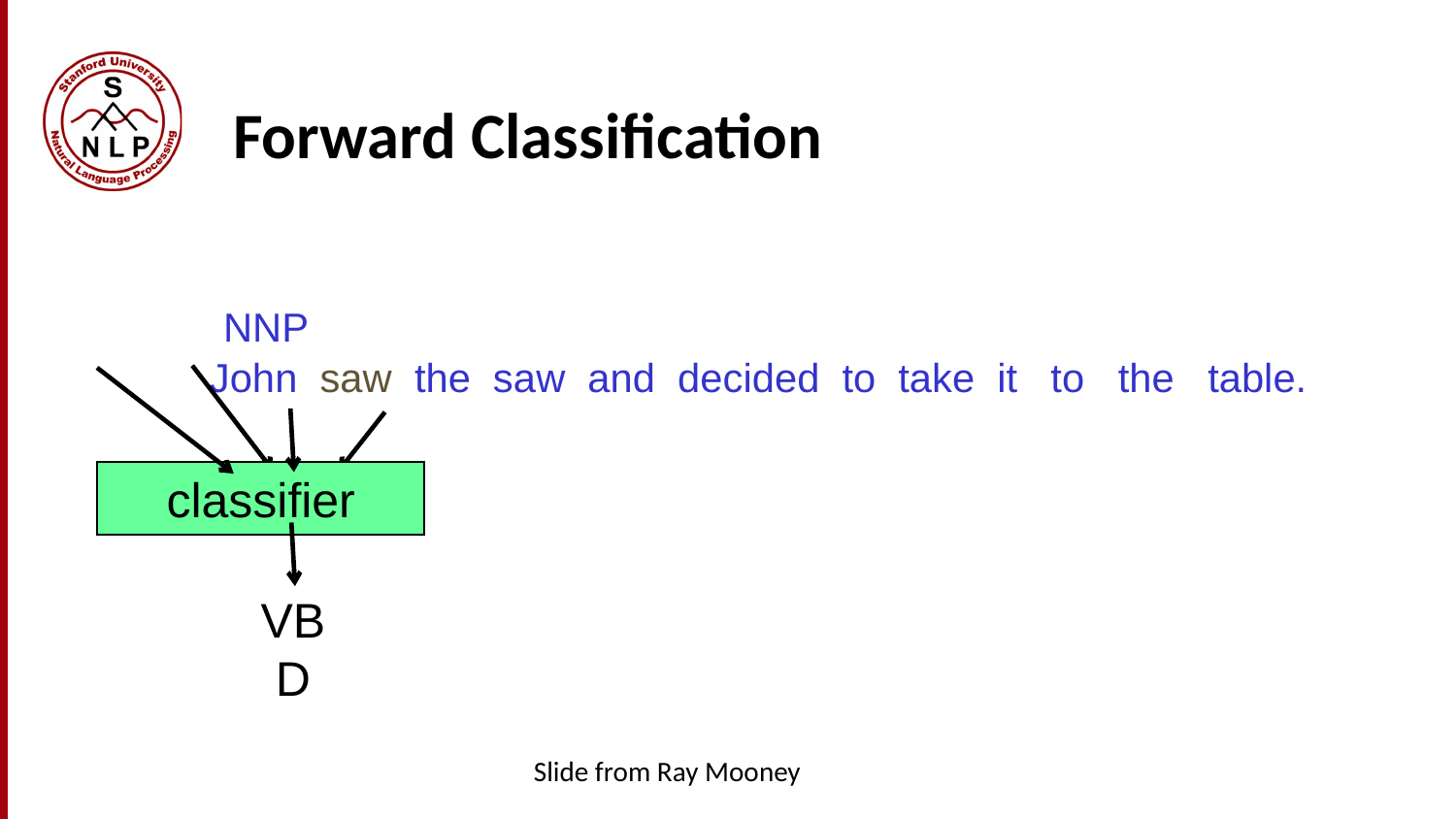

# Forward Classification
 NNP
John  saw  the  saw  and  decided  to  take  it   to   the   table.

classifier

VBD
Slide from Ray Mooney